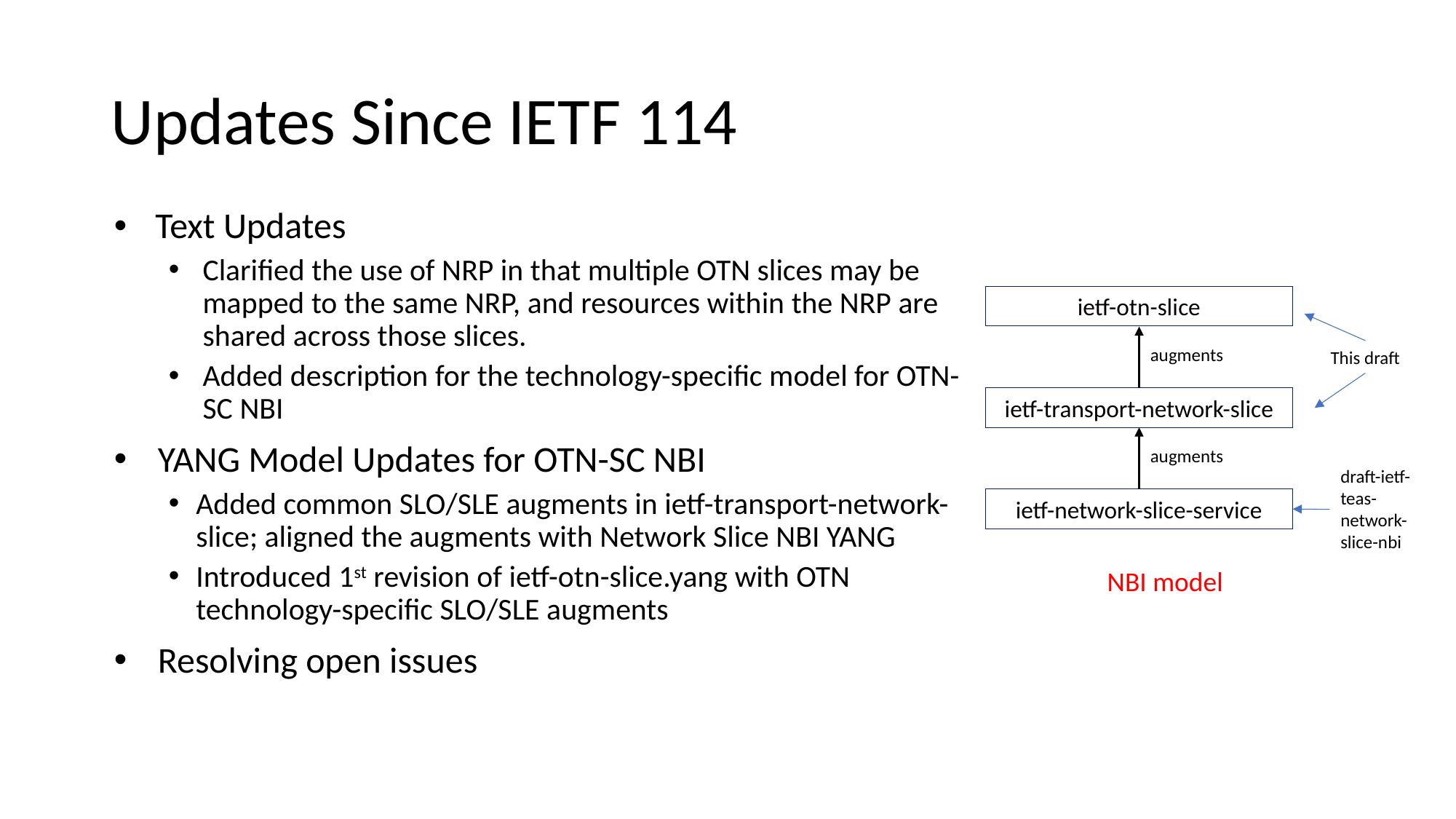

# Updates Since IETF 114
Text Updates
Clarified the use of NRP in that multiple OTN slices may be mapped to the same NRP, and resources within the NRP are shared across those slices.
Added description for the technology-specific model for OTN-SC NBI
  YANG Model Updates for OTN-SC NBI
Added common SLO/SLE augments in ietf-transport-network-slice; aligned the augments with Network Slice NBI YANG
Introduced 1st revision of ietf-otn-slice.yang with OTN technology-specific SLO/SLE augments
  Resolving open issues
ietf-otn-slice
augments
This draft
ietf-transport-network-slice
augments
draft-ietf-teas-network-slice-nbi
ietf-network-slice-service
NBI model